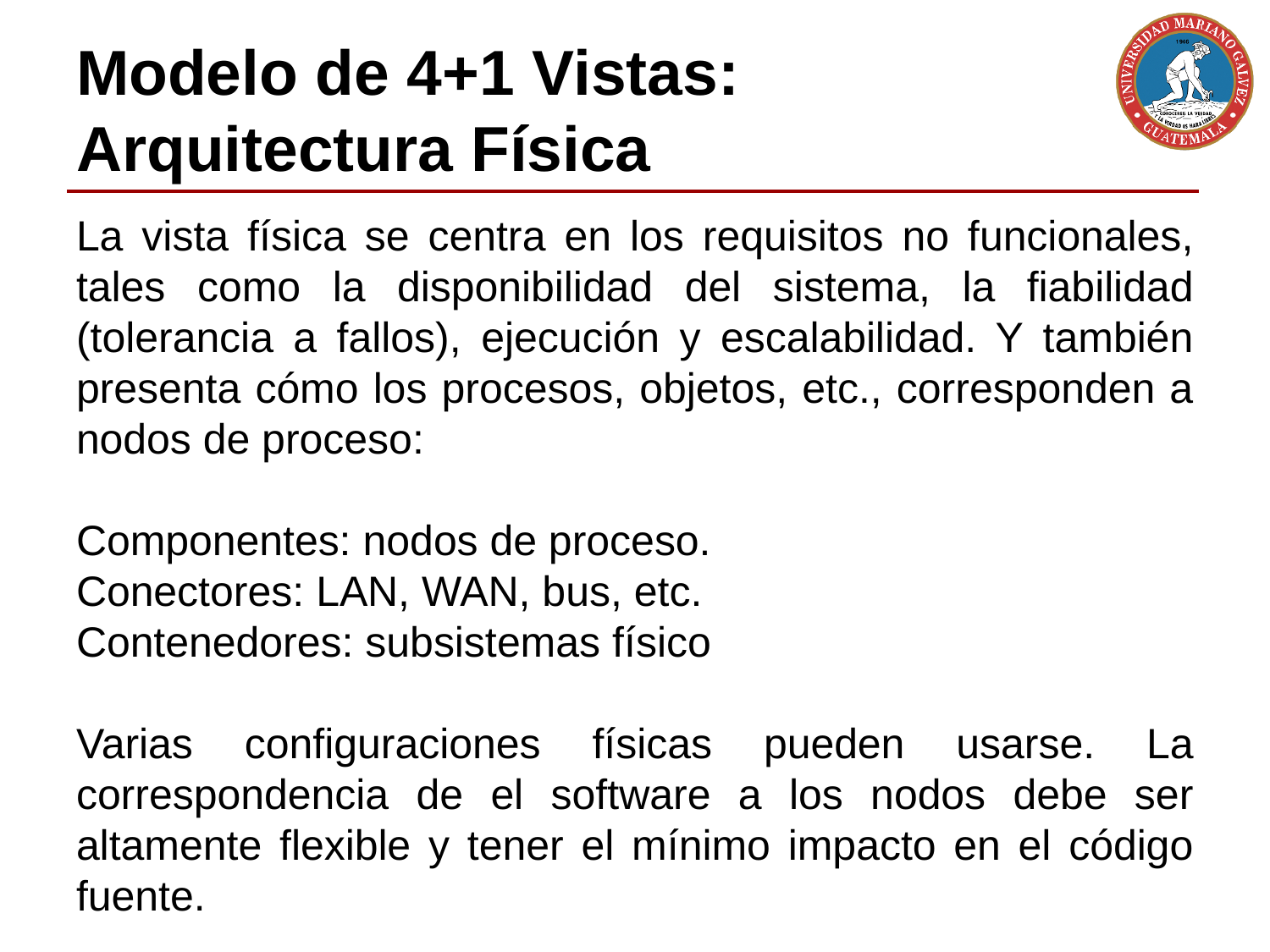

# Modelo de 4+1 Vistas: Arquitectura Física
La vista física se centra en los requisitos no funcionales, tales como la disponibilidad del sistema, la fiabilidad (tolerancia a fallos), ejecución y escalabilidad. Y también presenta cómo los procesos, objetos, etc., corresponden a nodos de proceso:

Componentes: nodos de proceso.
Conectores: LAN, WAN, bus, etc.
Contenedores: subsistemas físico

Varias configuraciones físicas pueden usarse. La correspondencia de el software a los nodos debe ser altamente flexible y tener el mínimo impacto en el código fuente.